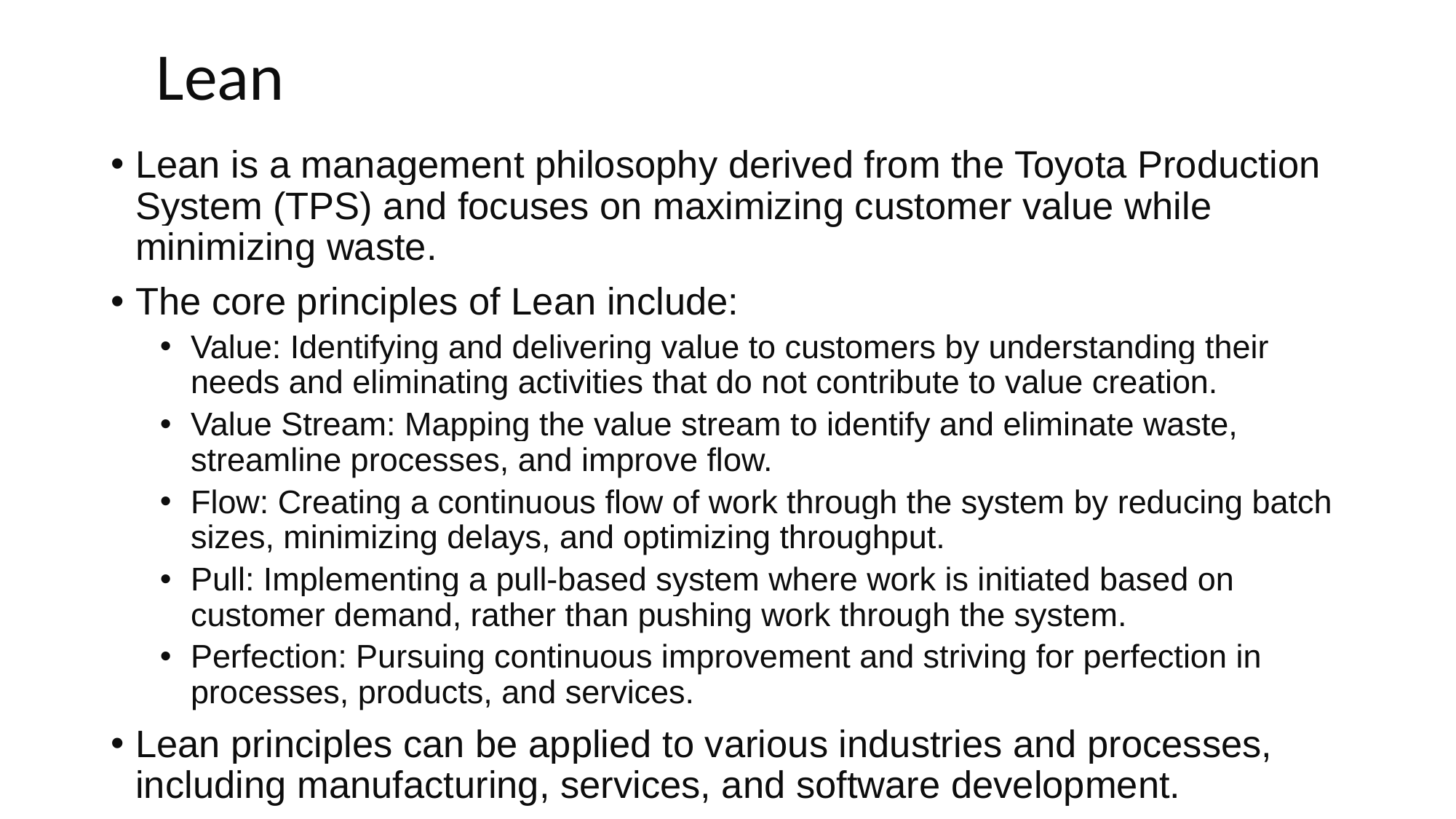

# Lean
Lean is a management philosophy derived from the Toyota Production System (TPS) and focuses on maximizing customer value while minimizing waste.
The core principles of Lean include:
Value: Identifying and delivering value to customers by understanding their needs and eliminating activities that do not contribute to value creation.
Value Stream: Mapping the value stream to identify and eliminate waste, streamline processes, and improve flow.
Flow: Creating a continuous flow of work through the system by reducing batch sizes, minimizing delays, and optimizing throughput.
Pull: Implementing a pull-based system where work is initiated based on customer demand, rather than pushing work through the system.
Perfection: Pursuing continuous improvement and striving for perfection in processes, products, and services.
Lean principles can be applied to various industries and processes, including manufacturing, services, and software development.